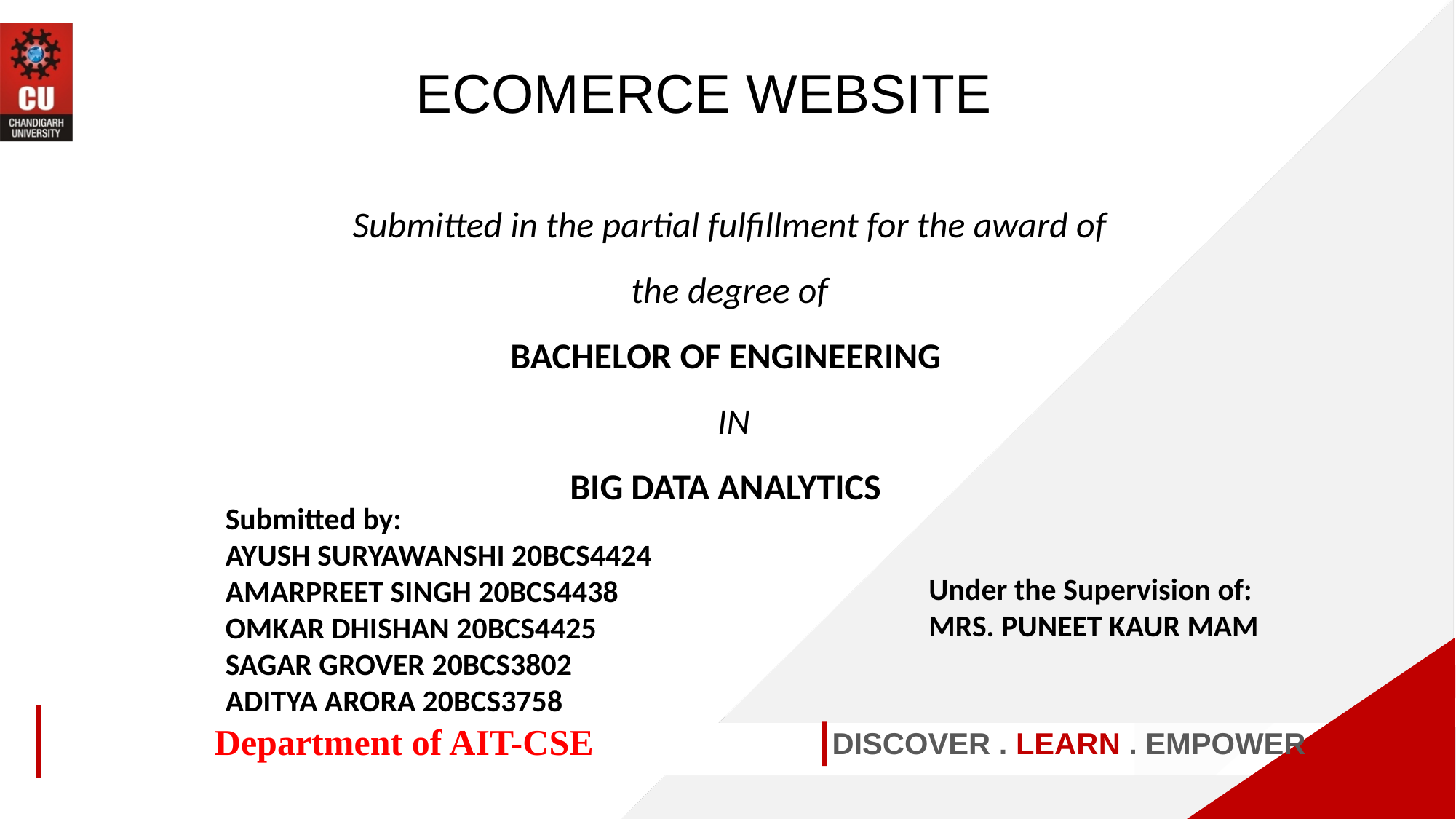

ECOMERCE WEBSITE
Submitted in the partial fulfillment for the award of the degree of
BACHELOR OF ENGINEERING
 IN
BIG DATA ANALYTICS
Submitted by:
AYUSH SURYAWANSHI 20BCS4424
AMARPREET SINGH 20BCS4438
OMKAR DHISHAN 20BCS4425
SAGAR GROVER 20BCS3802
ADITYA ARORA 20BCS3758

Under the Supervision of:
MRS. PUNEET KAUR MAM

Department of AIT-CSE
DISCOVER . LEARN . EMPOWER

1